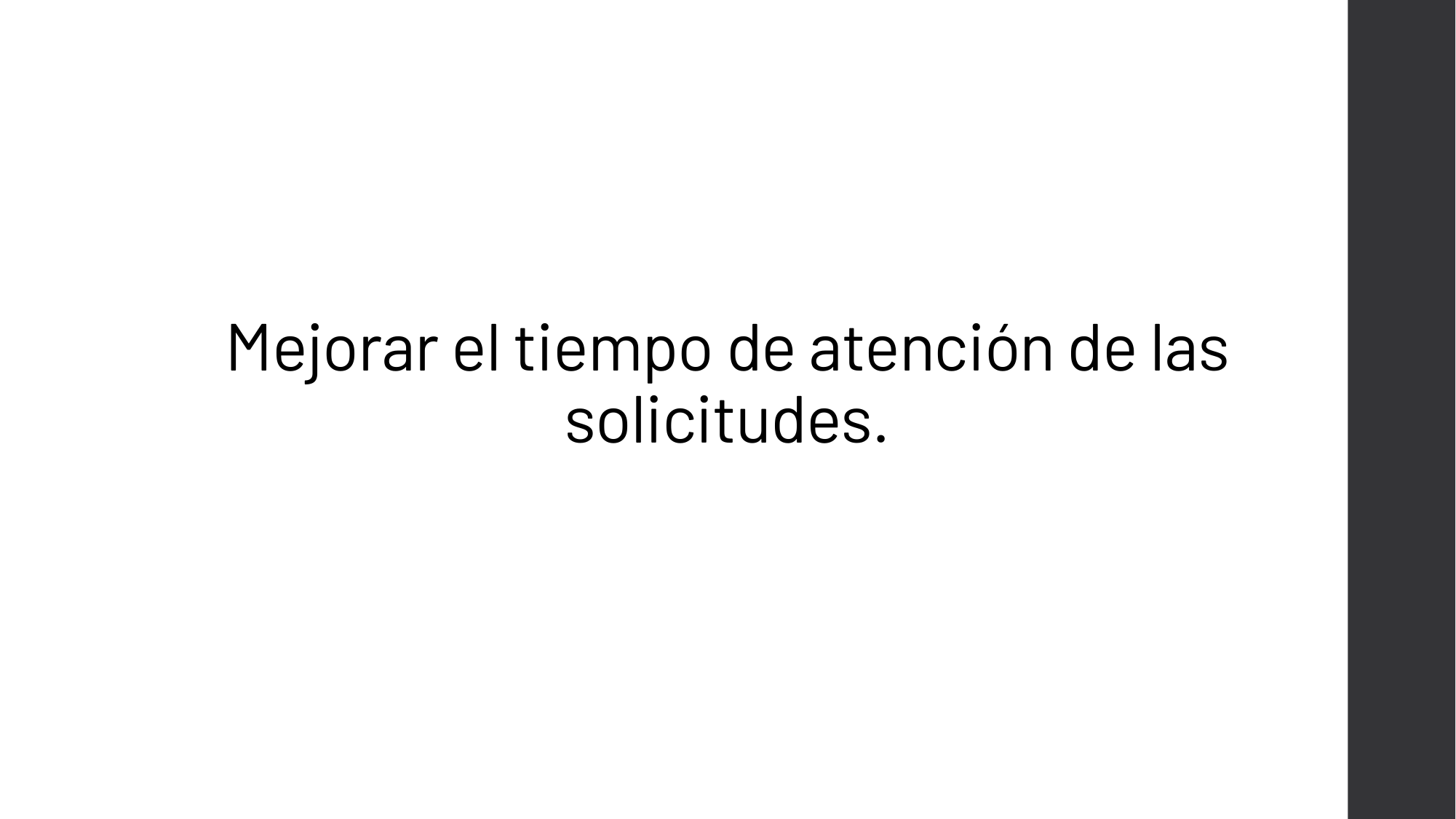

# Mejorar el tiempo de atención de las solicitudes.